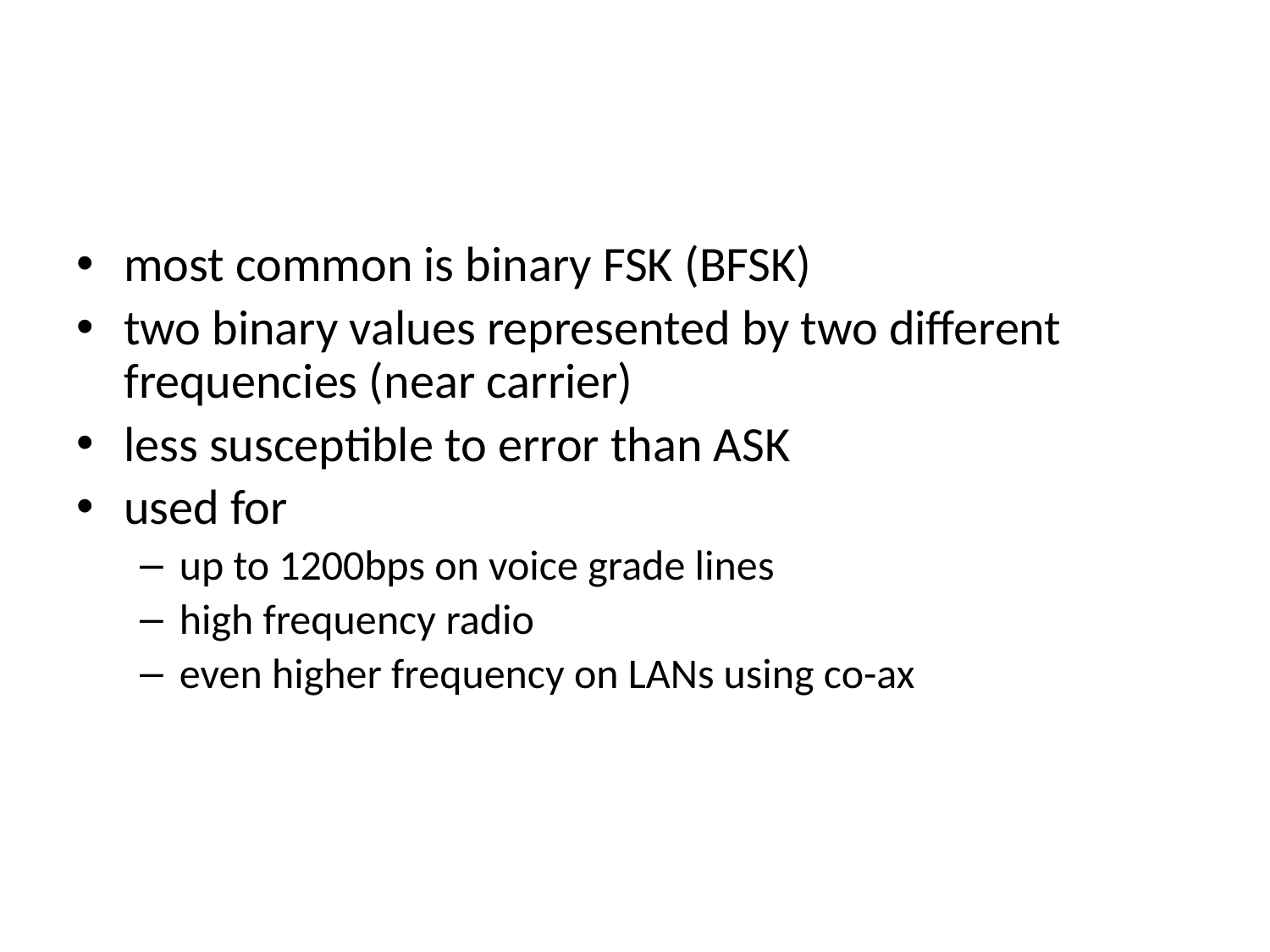

#
most common is binary FSK (BFSK)
two binary values represented by two different frequencies (near carrier)
less susceptible to error than ASK
used for
up to 1200bps on voice grade lines
high frequency radio
even higher frequency on LANs using co-ax